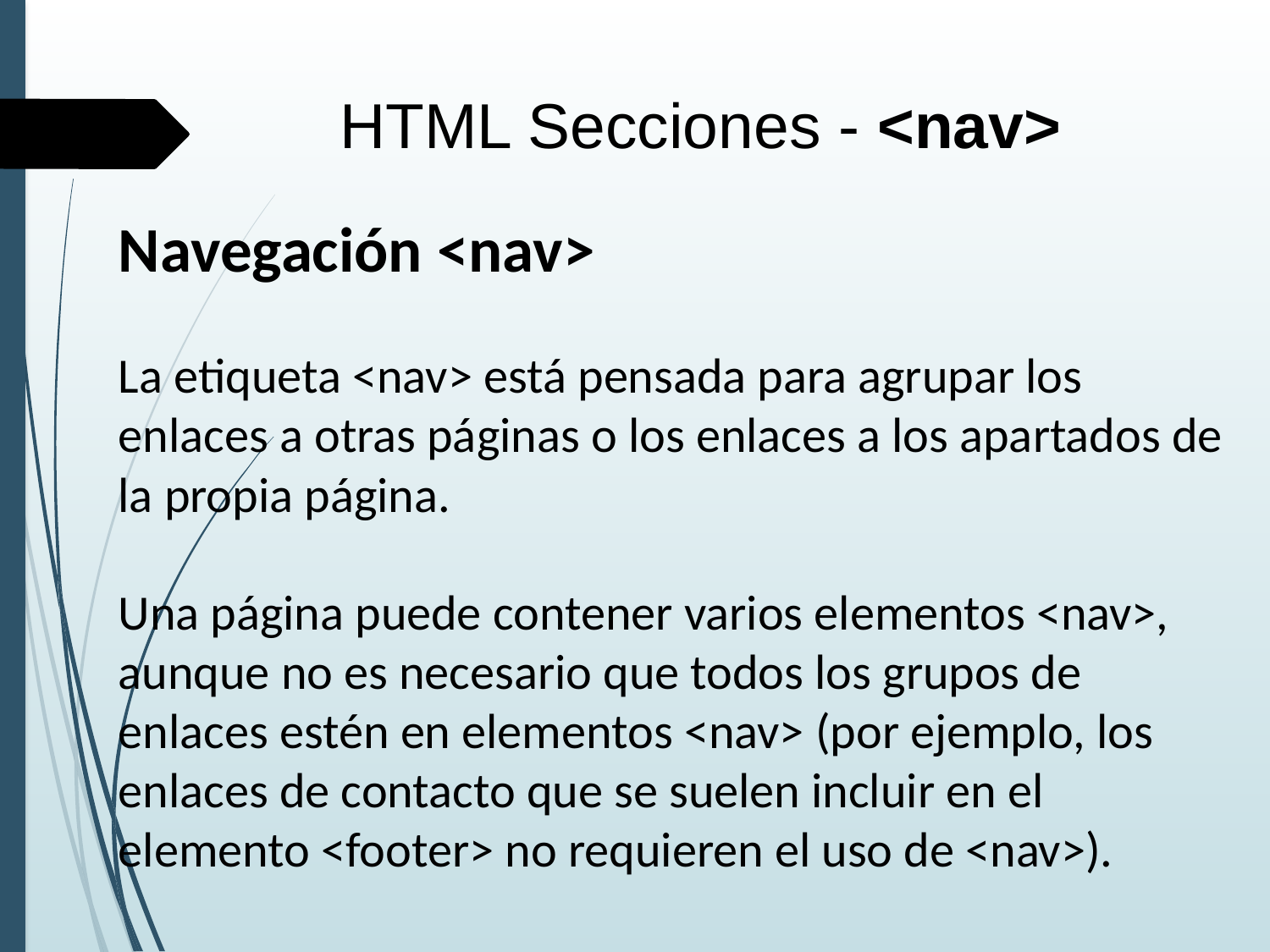

HTML Secciones - <nav>
Navegación <nav>

La etiqueta <nav> está pensada para agrupar los enlaces a otras páginas o los enlaces a los apartados de la propia página.

Una página puede contener varios elementos <nav>, aunque no es necesario que todos los grupos de enlaces estén en elementos <nav> (por ejemplo, los enlaces de contacto que se suelen incluir en el elemento <footer> no requieren el uso de <nav>).